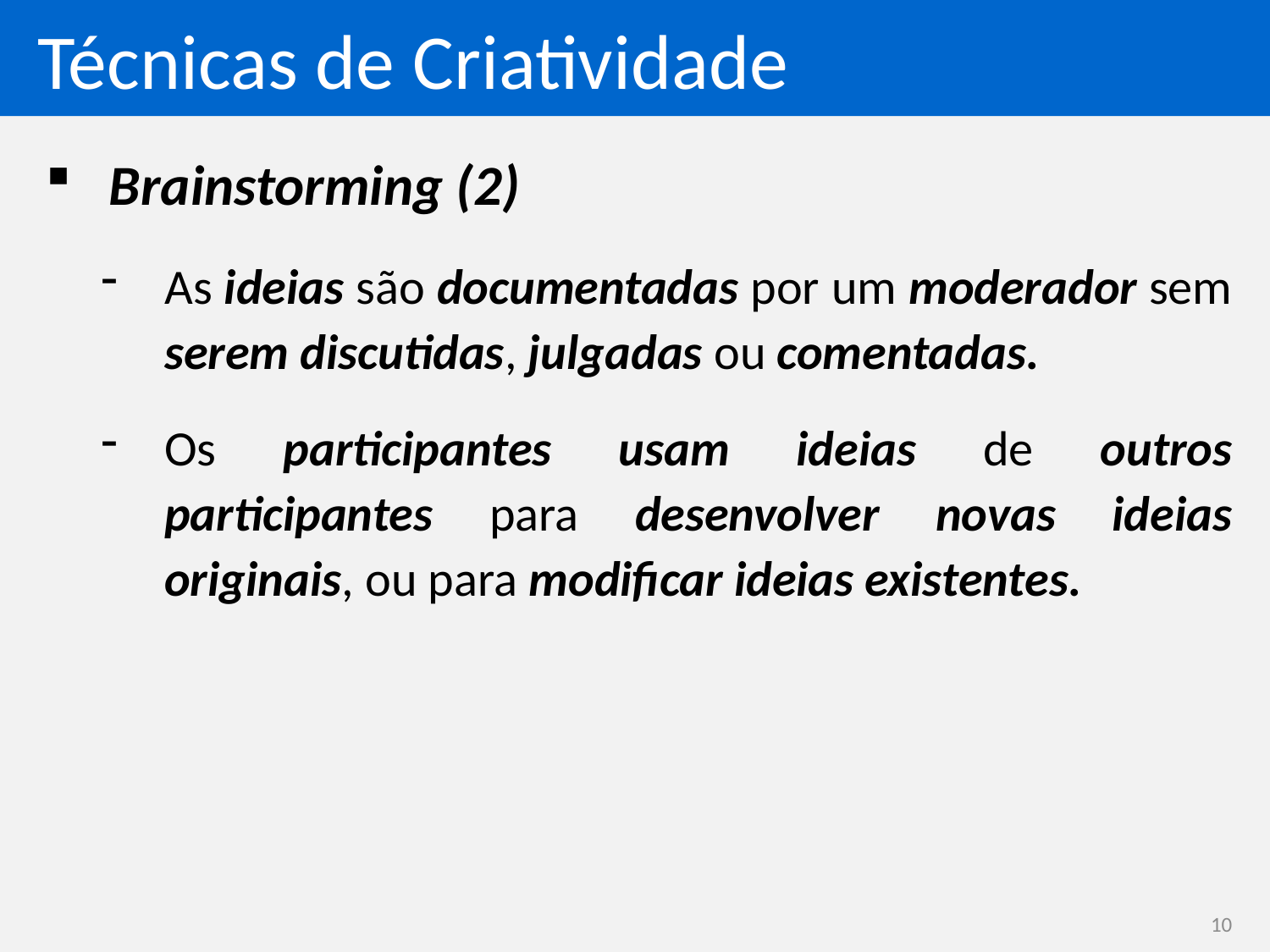

# Técnicas de Criatividade
Brainstorming (2)
As ideias são documentadas por um moderador sem serem discutidas, julgadas ou comentadas.
Os participantes usam ideias de outros participantes para desenvolver novas ideias originais, ou para modificar ideias existentes.

10